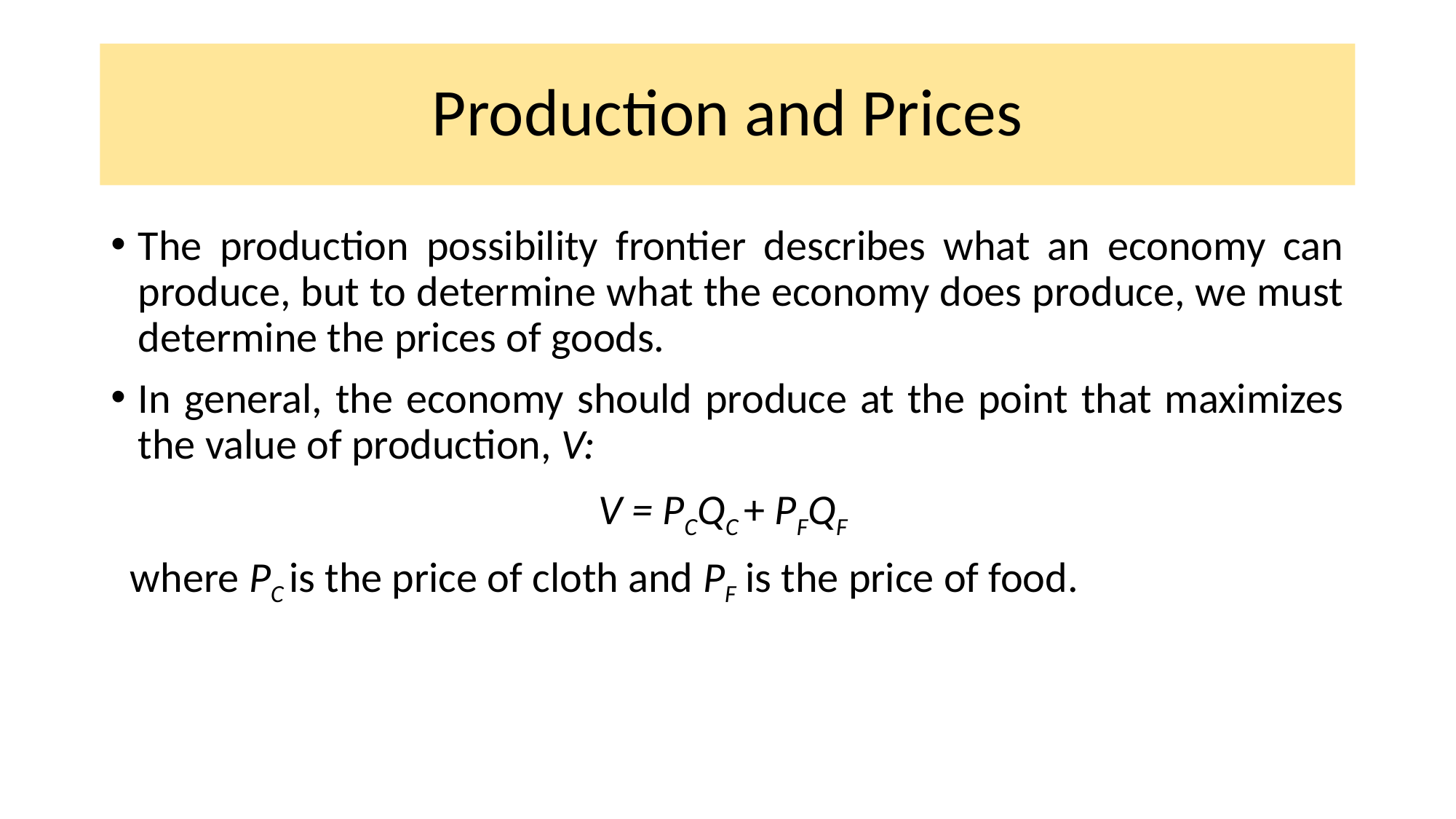

# Production and Prices
The production possibility frontier describes what an economy can produce, but to determine what the economy does produce, we must determine the prices of goods.
In general, the economy should produce at the point that maximizes the value of production, V:
V = PCQC + PFQF
  where PC is the price of cloth and PF is the price of food.